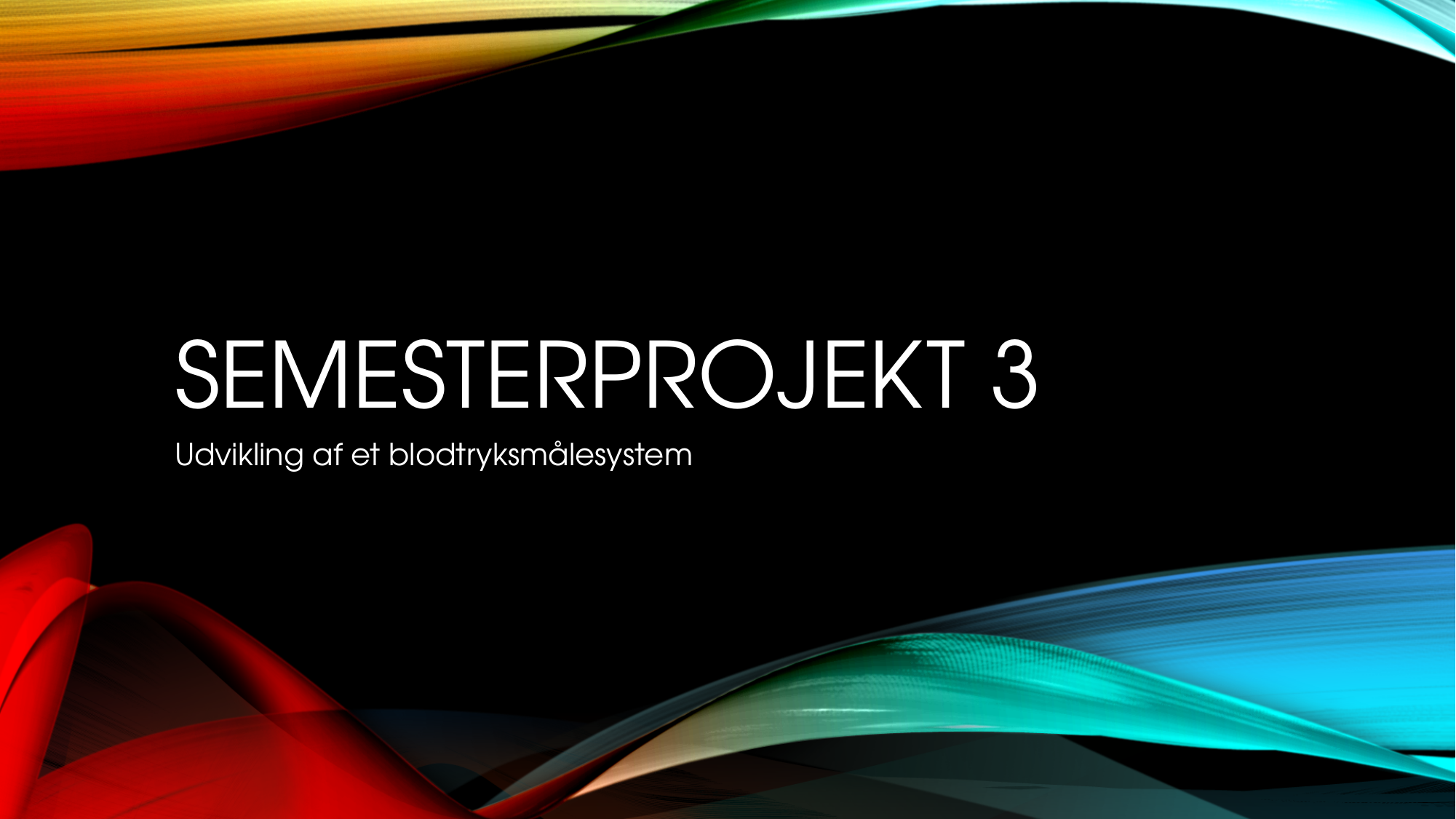

# Semesterprojekt 3
Udvikling af et blodtryksmålesystem